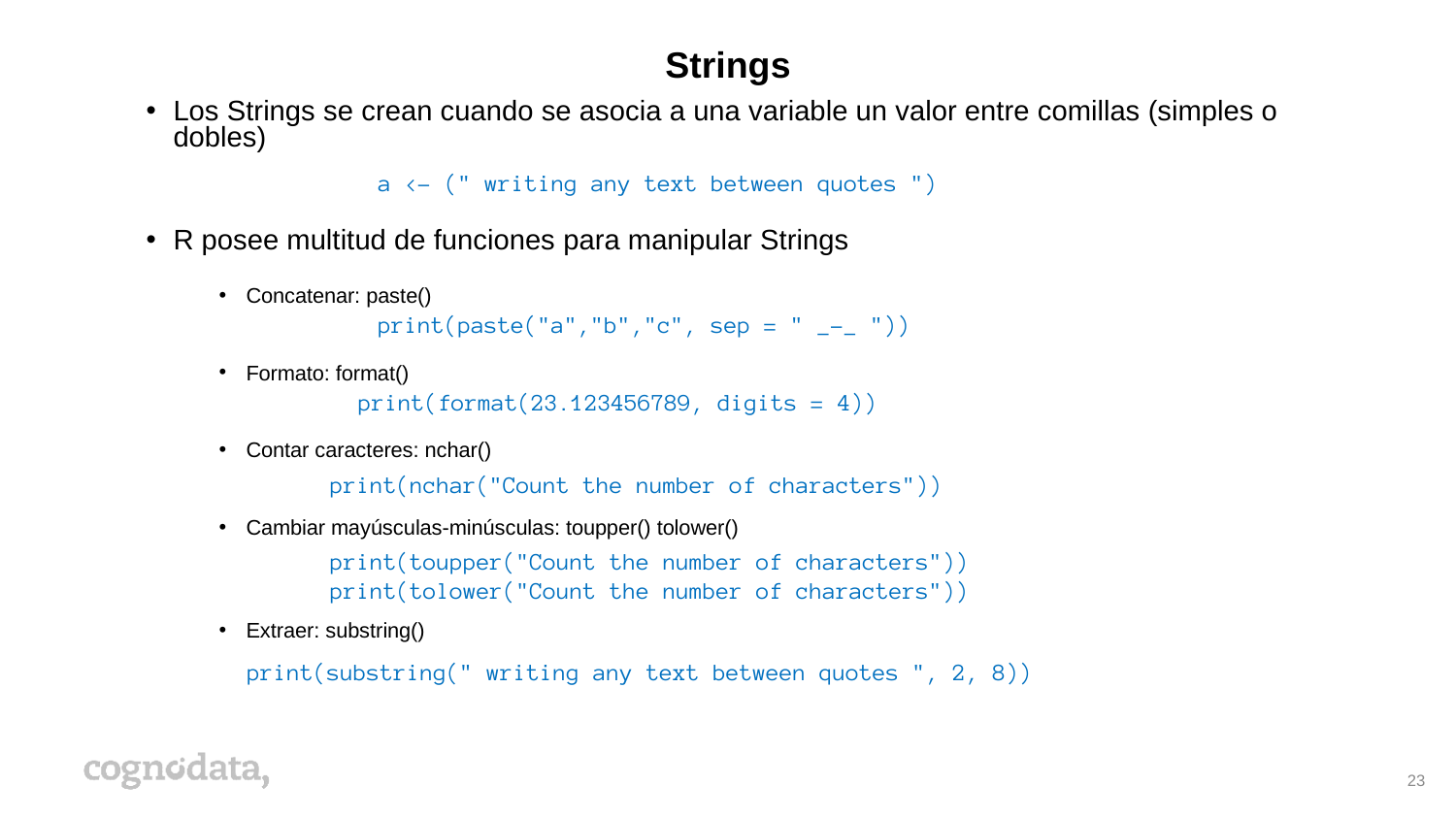

Strings
Los Strings se crean cuando se asocia a una variable un valor entre comillas (simples o dobles)

R posee multitud de funciones para manipular Strings

Concatenar: paste()

Formato: format()

Contar caracteres: nchar()

Cambiar mayúsculas-minúsculas: toupper() tolower()

Extraer: substring()

a <- (" writing any text between quotes ")

print(paste("a","b","c", sep = " _-_ "))

print(format(23.123456789, digits = 4))

print(nchar("Count the number of characters"))

print(toupper("Count the number of characters"))
print(tolower("Count the number of characters"))

print(substring(" writing any text between quotes ", 2, 8))
23